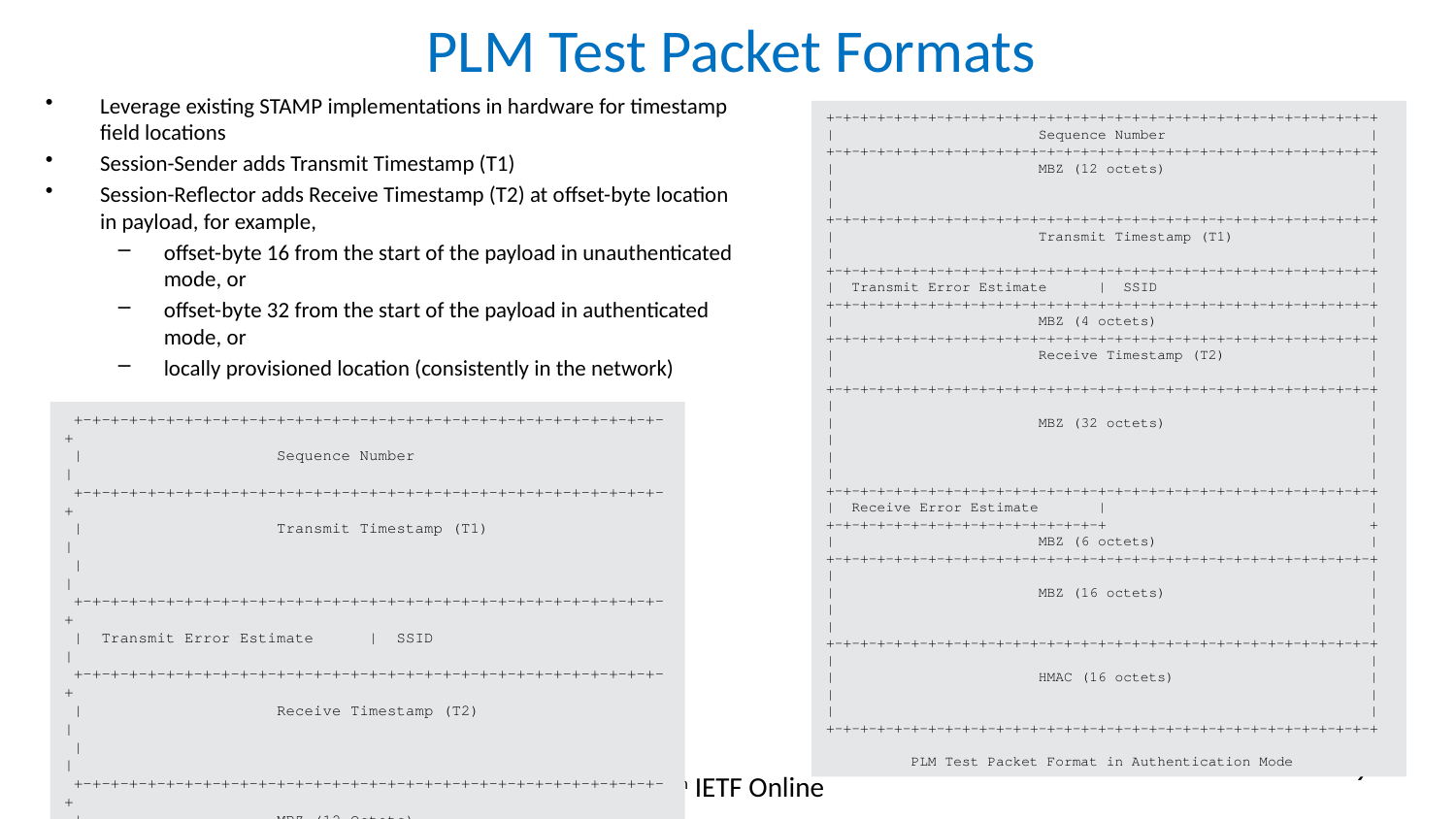

# PLM Test Packet Formats
Leverage existing STAMP implementations in hardware for timestamp field locations
Session-Sender adds Transmit Timestamp (T1)
Session-Reflector adds Receive Timestamp (T2) at offset-byte location in payload, for example,
offset-byte 16 from the start of the payload in unauthenticated mode, or
offset-byte 32 from the start of the payload in authenticated mode, or
locally provisioned location (consistently in the network)
+-+-+-+-+-+-+-+-+-+-+-+-+-+-+-+-+-+-+-+-+-+-+-+-+-+-+-+-+-+-+-+-+
|                        Sequence Number                        |
+-+-+-+-+-+-+-+-+-+-+-+-+-+-+-+-+-+-+-+-+-+-+-+-+-+-+-+-+-+-+-+-+
|                        MBZ (12 octets)                        |
|                                                               |
|                                                               |
+-+-+-+-+-+-+-+-+-+-+-+-+-+-+-+-+-+-+-+-+-+-+-+-+-+-+-+-+-+-+-+-+
|                        Transmit Timestamp (T1)                |
|                                                               |
+-+-+-+-+-+-+-+-+-+-+-+-+-+-+-+-+-+-+-+-+-+-+-+-+-+-+-+-+-+-+-+-+
|  Transmit Error Estimate      |  SSID                         |
+-+-+-+-+-+-+-+-+-+-+-+-+-+-+-+-+-+-+-+-+-+-+-+-+-+-+-+-+-+-+-+-+
|                        MBZ (4 octets)                         |
+-+-+-+-+-+-+-+-+-+-+-+-+-+-+-+-+-+-+-+-+-+-+-+-+-+-+-+-+-+-+-+-+
|                        Receive Timestamp (T2)                 |
|                                                               |
+-+-+-+-+-+-+-+-+-+-+-+-+-+-+-+-+-+-+-+-+-+-+-+-+-+-+-+-+-+-+-+-+
|                                                               |
|                        MBZ (32 octets)                        |
|                                                               |
|                                                               |
|                                                               |
+-+-+-+-+-+-+-+-+-+-+-+-+-+-+-+-+-+-+-+-+-+-+-+-+-+-+-+-+-+-+-+-+
|  Receive Error Estimate       |                               |
+-+-+-+-+-+-+-+-+-+-+-+-+-+-+-+-+                               +
|                        MBZ (6 octets)                         |
+-+-+-+-+-+-+-+-+-+-+-+-+-+-+-+-+-+-+-+-+-+-+-+-+-+-+-+-+-+-+-+-+
|                                                               |
|                        MBZ (16 octets)                        |
|                                                               |
|                                                               |
+-+-+-+-+-+-+-+-+-+-+-+-+-+-+-+-+-+-+-+-+-+-+-+-+-+-+-+-+-+-+-+-+
|                                                               |
|                        HMAC (16 octets)                       |
|                                                               |
|                                                               |
+-+-+-+-+-+-+-+-+-+-+-+-+-+-+-+-+-+-+-+-+-+-+-+-+-+-+-+-+-+-+-+-+
          PLM Test Packet Format in Authentication Mode
 +-+-+-+-+-+-+-+-+-+-+-+-+-+-+-+-+-+-+-+-+-+-+-+-+-+-+-+-+-+-+-+-+
 |                     Sequence Number                           |
 +-+-+-+-+-+-+-+-+-+-+-+-+-+-+-+-+-+-+-+-+-+-+-+-+-+-+-+-+-+-+-+-+
 |                     Transmit Timestamp (T1)                   |
 |                                                               |
 +-+-+-+-+-+-+-+-+-+-+-+-+-+-+-+-+-+-+-+-+-+-+-+-+-+-+-+-+-+-+-+-+
 |  Transmit Error Estimate      |  SSID                         |
 +-+-+-+-+-+-+-+-+-+-+-+-+-+-+-+-+-+-+-+-+-+-+-+-+-+-+-+-+-+-+-+-+
 |                     Receive Timestamp (T2)                    |
 |                                                               |
 +-+-+-+-+-+-+-+-+-+-+-+-+-+-+-+-+-+-+-+-+-+-+-+-+-+-+-+-+-+-+-+-+
 |                     MBZ (12 Octets)                           |
 |                                                               |
 |                                                               |
 +-+-+-+-+-+-+-+-+-+-+-+-+-+-+-+-+-+-+-+-+-+-+-+-+-+-+-+-+-+-+-+-+
 |  Receive Error Estimate       |  MBZ                          |
 +-+-+-+-+-+-+-+-+-+-+-+-+-+-+-+-+-+-+-+-+-+-+-+-+-+-+-+-+-+-+-+-+
 |                      MBZ (4 Octets)                           |
 +-+-+-+-+-+-+-+-+-+-+-+-+-+-+-+-+-+-+-+-+-+-+-+-+-+-+-+-+-+-+-+-+
         PLM Test Packet Format in Unauthentication Mode
9
110th IETF Online